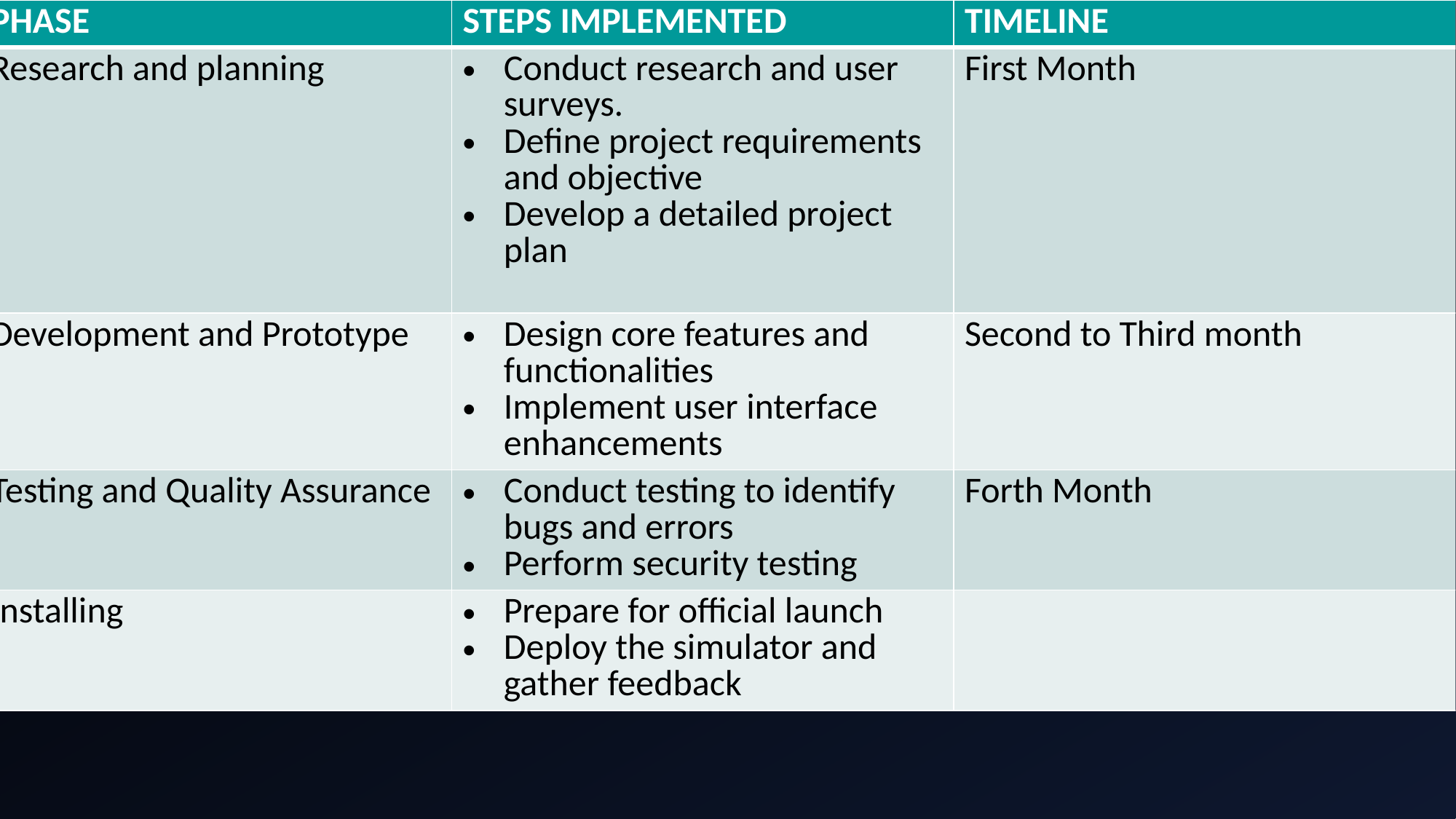

| PHASE | STEPS IMPLEMENTED | TIMELINE |
| --- | --- | --- |
| Research and planning | Conduct research and user surveys. Define project requirements and objective Develop a detailed project plan | First Month |
| Development and Prototype | Design core features and functionalities Implement user interface enhancements | Second to Third month |
| Testing and Quality Assurance | Conduct testing to identify bugs and errors Perform security testing | Forth Month |
| Installing | Prepare for official launch Deploy the simulator and gather feedback |  |